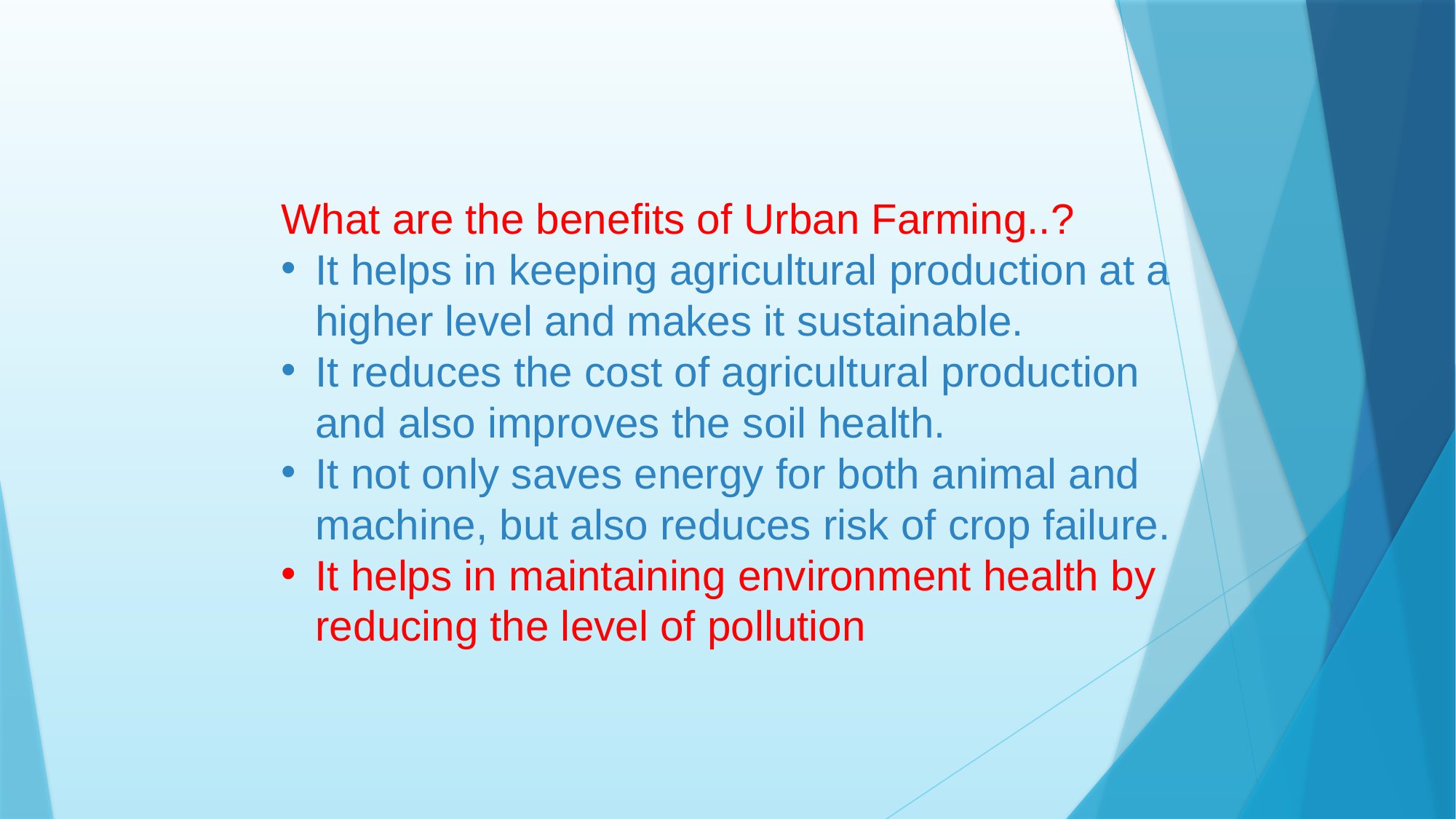

What are the benefits of Urban Farming..?
It helps in keeping agricultural production at a higher level and makes it sustainable.
It reduces the cost of agricultural production and also improves the soil health.
It not only saves energy for both animal and machine, but also reduces risk of crop failure.
It helps in maintaining environment health by reducing the level of pollution